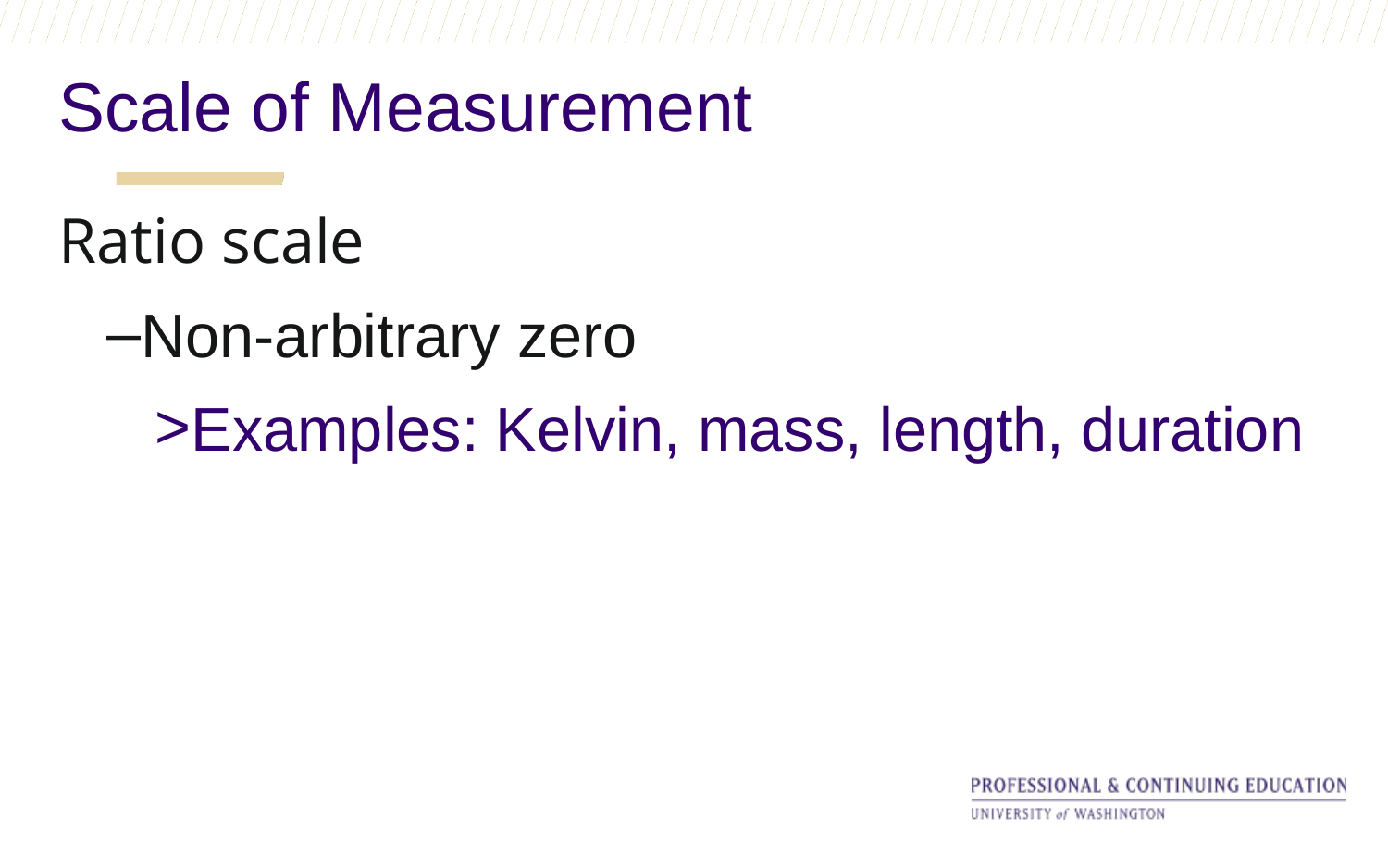

Scale of Measurement
Ratio scale
Non-arbitrary zero
Examples: Kelvin, mass, length, duration